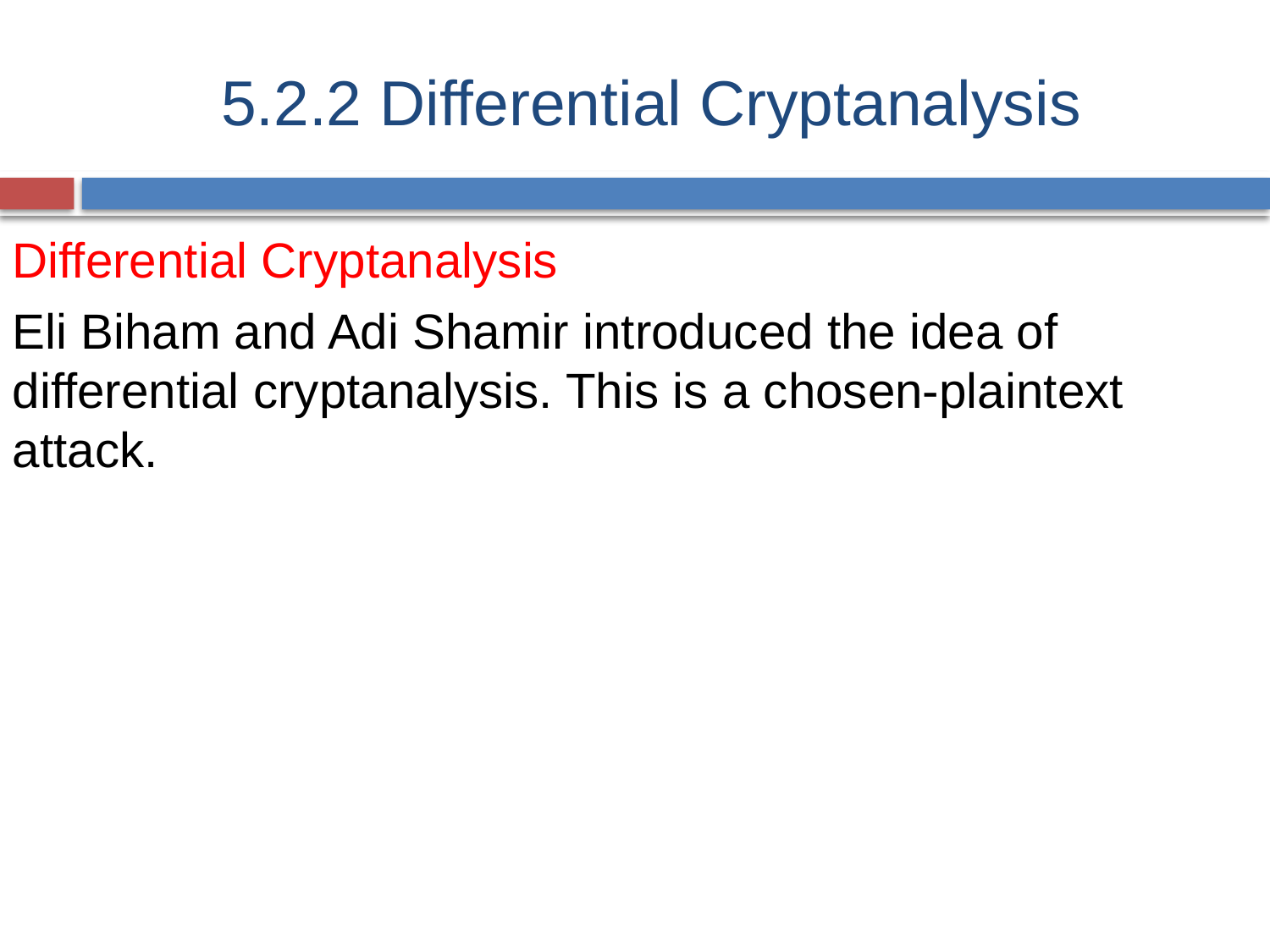

# 5.2.2 Differential Cryptanalysis
Differential Cryptanalysis
Eli Biham and Adi Shamir introduced the idea of differential cryptanalysis. This is a chosen-plaintext attack.